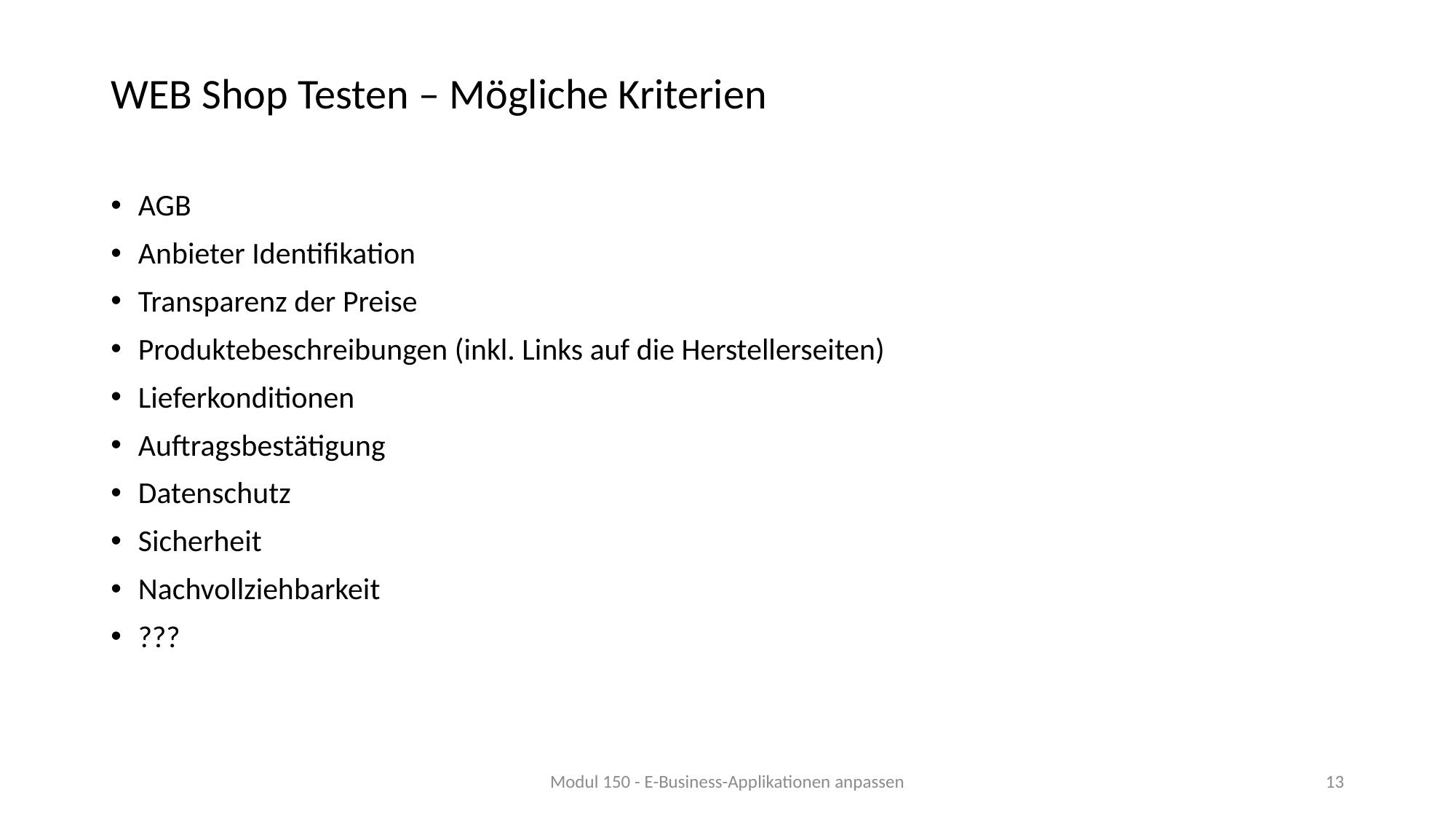

# WEB Shop Testen – Mögliche Kriterien
AGB
Anbieter Identifikation
Transparenz der Preise
Produktebeschreibungen (inkl. Links auf die Herstellerseiten)
Lieferkonditionen
Auftragsbestätigung
Datenschutz
Sicherheit
Nachvollziehbarkeit
???
Modul 150 - E-Business-Applikationen anpassen
13